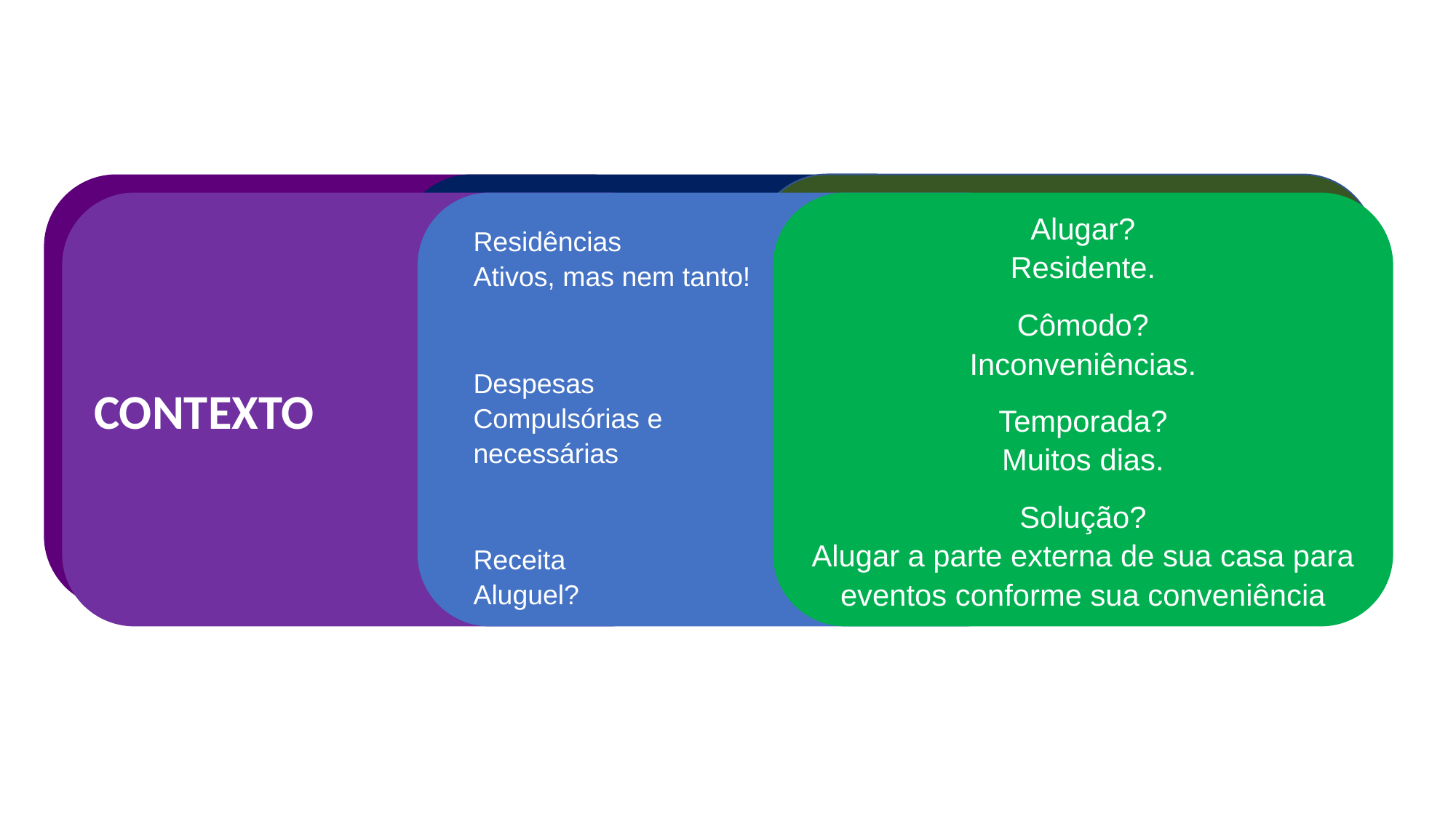

Ovo
Brócolis
Carne
Melão
AlgoExpert
Opções
CONTEXTO

Alugar?
Residente.
Cômodo?
Inconveniências.
Temporada?
Muitos dias.
Solução?
Alugar a parte externa de sua casa para eventos conforme sua conveniência
Residências
Ativos, mas nem tanto!

Despesas
Compulsórias e necessárias

Receita
Aluguel?